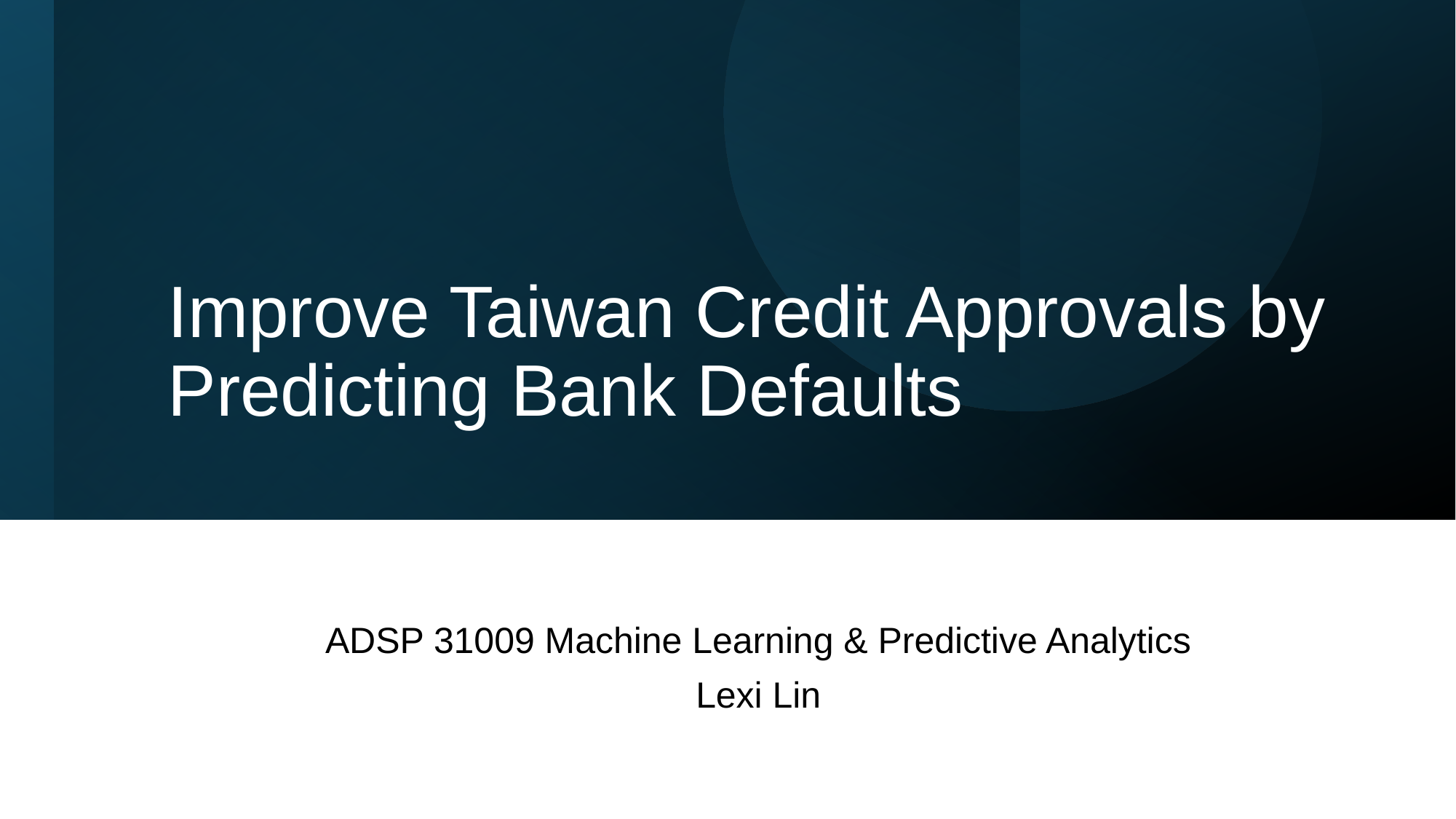

# Improve Taiwan Credit Approvals by Predicting Bank Defaults
ADSP 31009 Machine Learning & Predictive Analytics
Lexi Lin